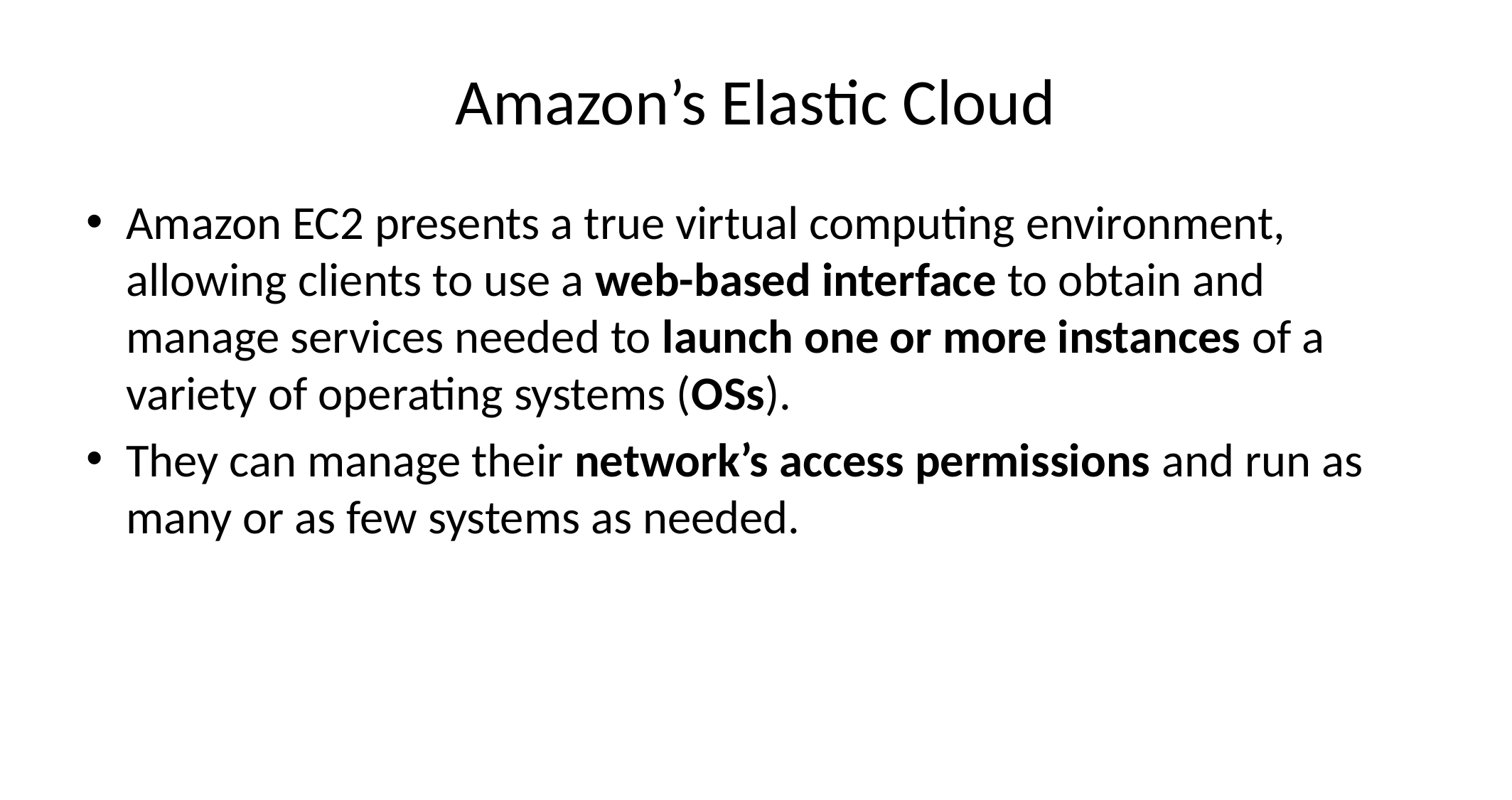

# Amazon’s Elastic Cloud
Amazon EC2 presents a true virtual computing environment, allowing clients to use a web-based interface to obtain and manage services needed to launch one or more instances of a variety of operating systems (OSs).
They can manage their network’s access permissions and run as many or as few systems as needed.